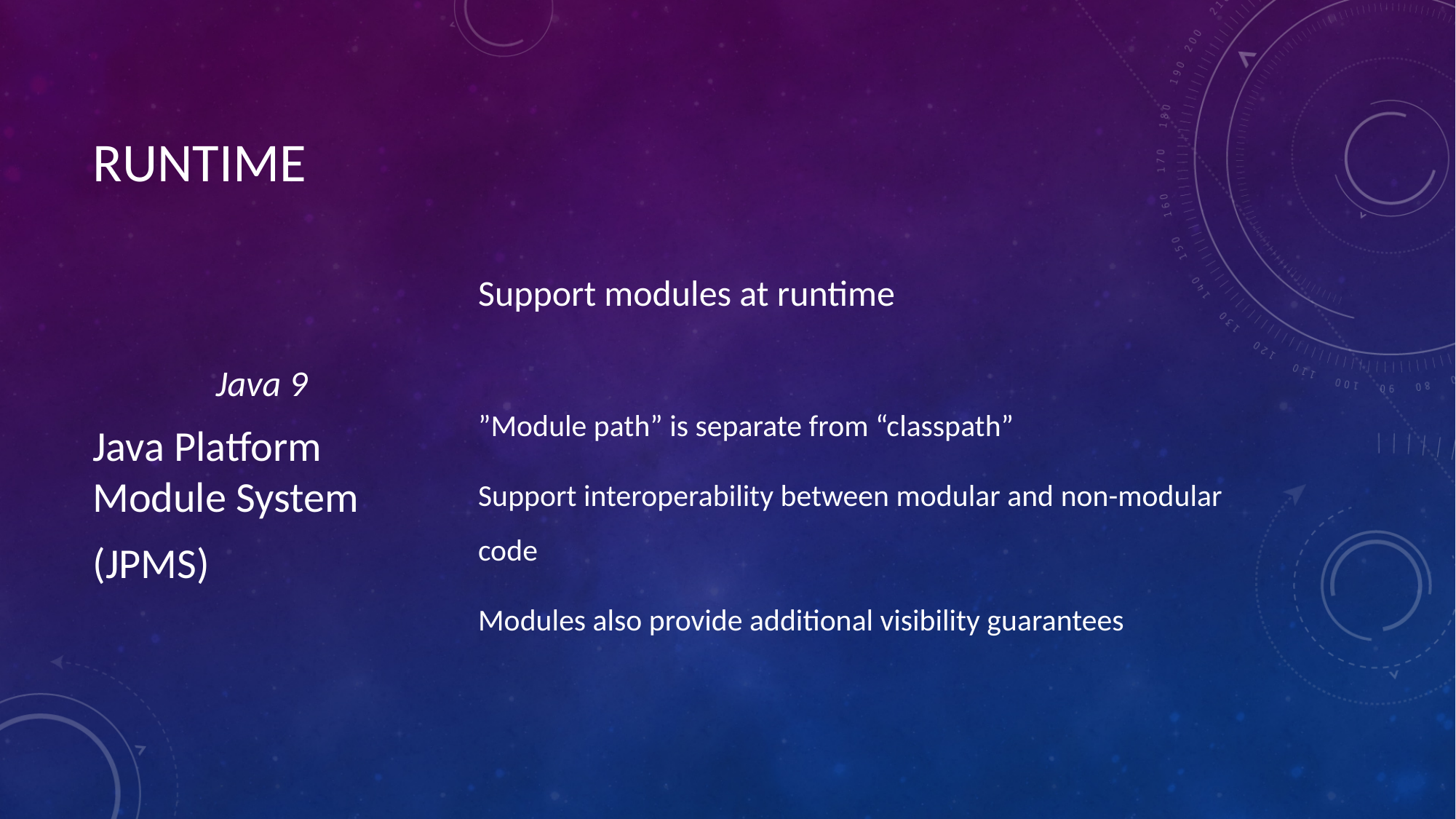

# Runtime
Java 9
Java Platform Module System
(JPMS)
Support modules at runtime

”Module path” is separate from “classpath”
Support interoperability between modular and non-modular code
Modules also provide additional visibility guarantees